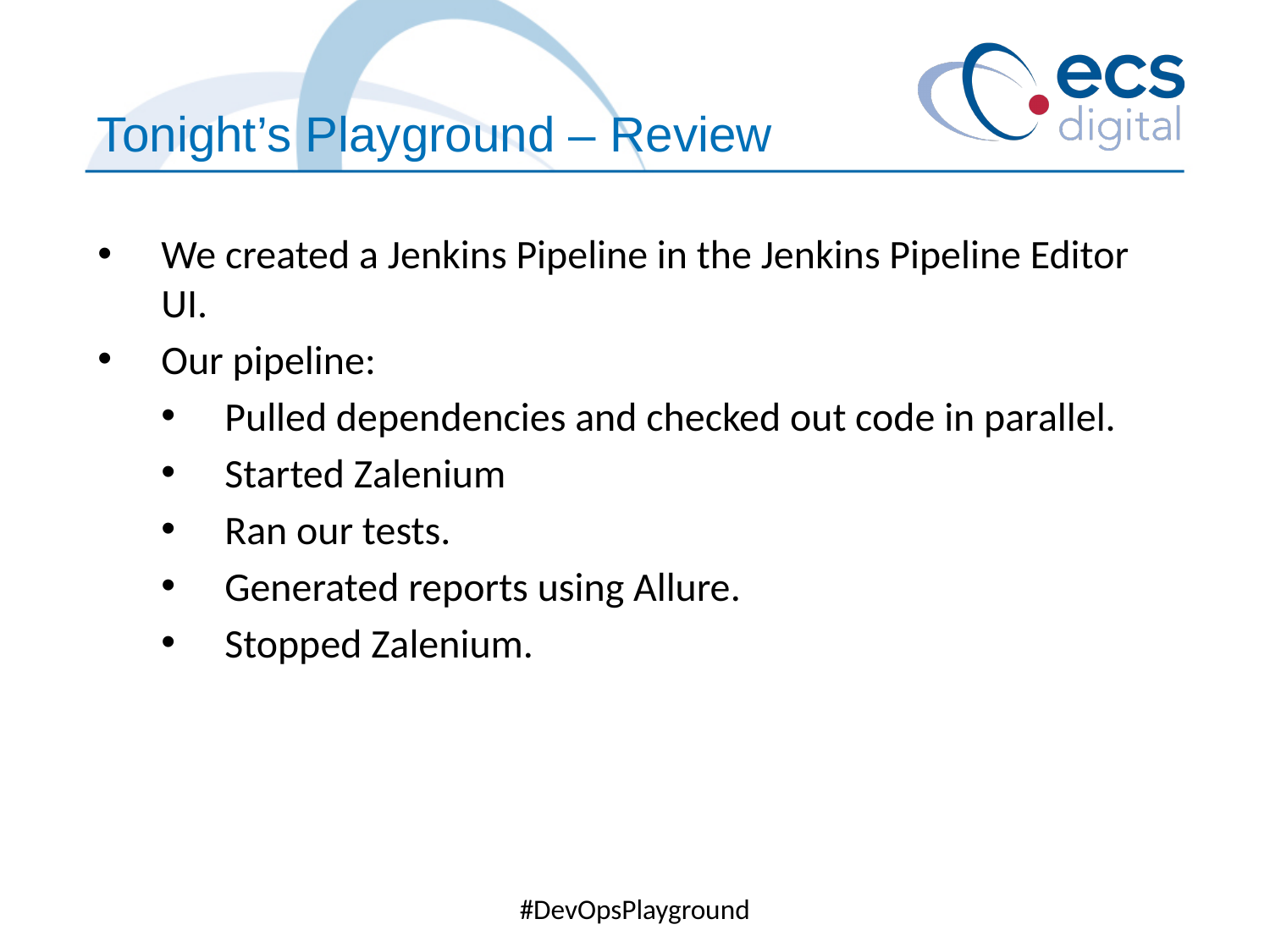

Tonight’s Playground – Review
We created a Jenkins Pipeline in the Jenkins Pipeline Editor UI.
Our pipeline:
Pulled dependencies and checked out code in parallel.
Started Zalenium
Ran our tests.
Generated reports using Allure.
Stopped Zalenium.

#DevOpsPlayground